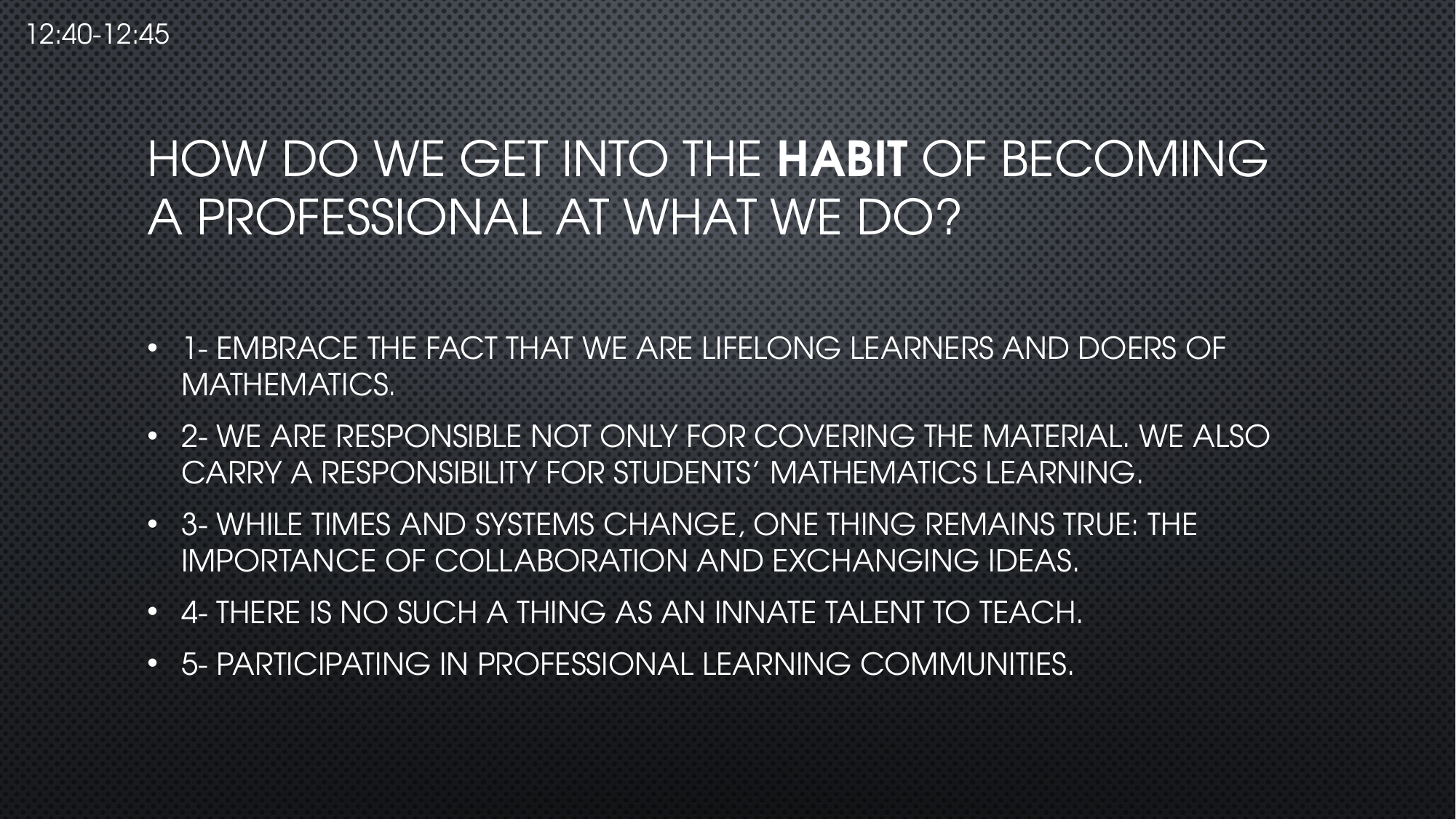

12:40-12:45
# how do we get into the habit of becoming a professional at what we do?
1- Embrace the fact that we are lifelong learners and doers of mathematics.
2- We are responsible not only for covering the material. We also carry a responsibility for students’ mathematics learning.
3- While times and systems change, one thing remains true: the importance of collaboration and exchanging ideas.
4- There is no such a thing as an innate talent to teach.
5- Participating in professional learning communities.